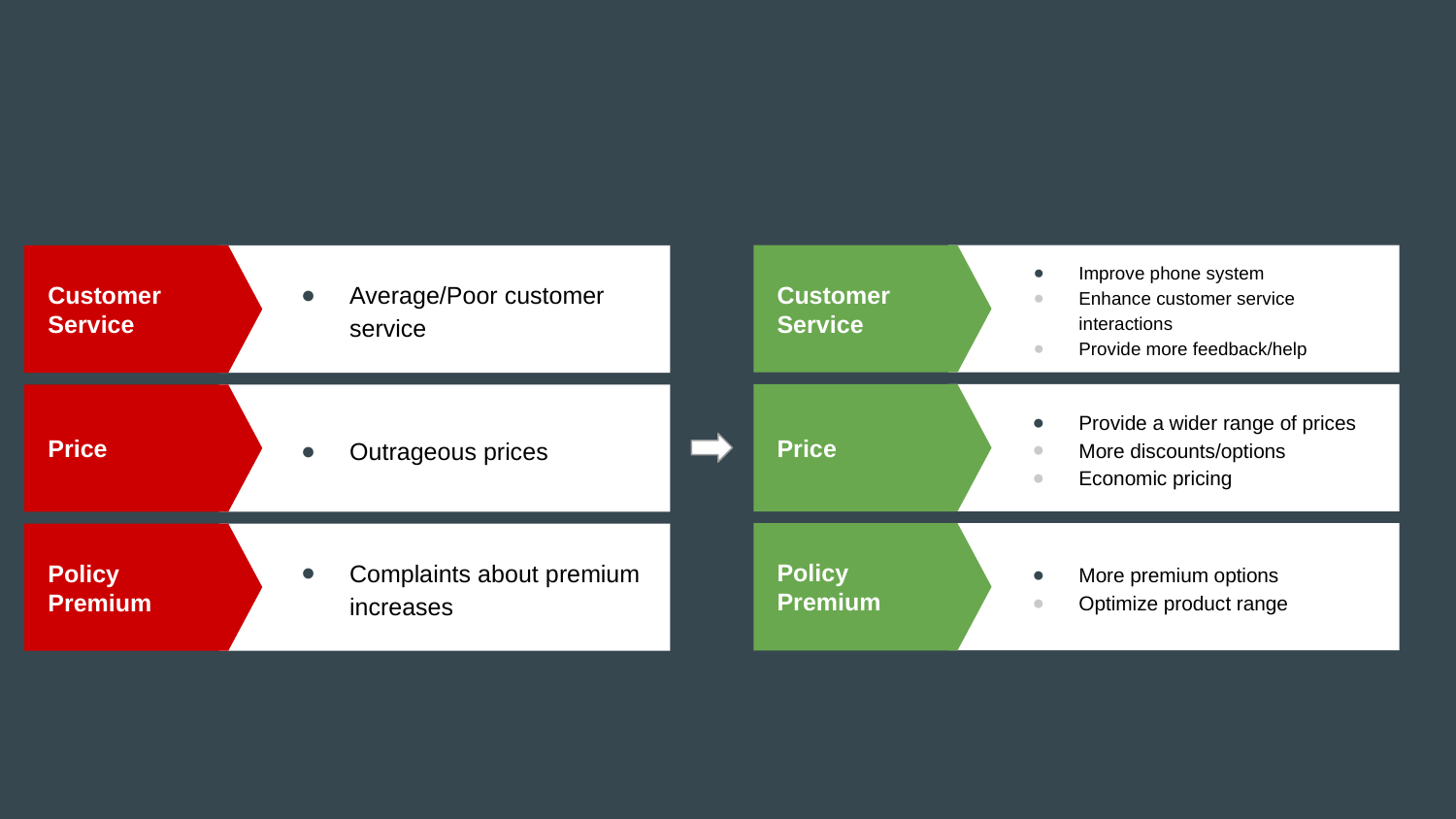

Customer Service
Improve phone system
Enhance customer service interactions
Provide more feedback/help

Customer Service
Average/Poor customer service

Price

Price
Provide a wider range of prices
More discounts/options
Economic pricing
Outrageous prices

Policy
Premium

More premium options
Optimize product range
Policy
Premium

Complaints about premium increases